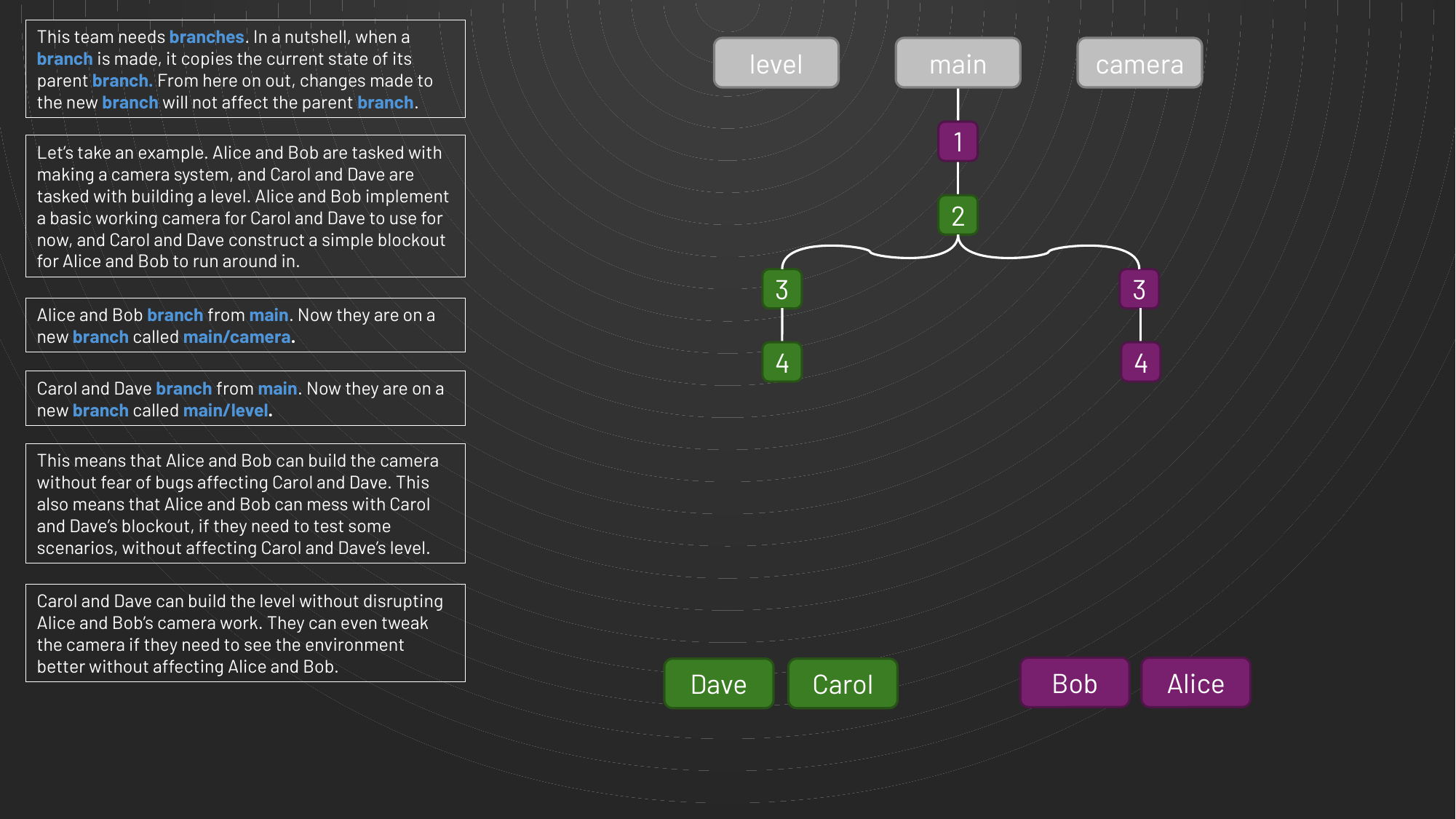

This team needs branches. In a nutshell, when a branch is made, it copies the current state of its parent branch. From here on out, changes made to the new branch will not affect the parent branch.
level
main
camera
1
Let’s take an example. Alice and Bob are tasked with making a camera system, and Carol and Dave are tasked with building a level. Alice and Bob implement a basic working camera for Carol and Dave to use for now, and Carol and Dave construct a simple blockout for Alice and Bob to run around in.
2
3
3
Alice and Bob branch from main. Now they are on a new branch called main/camera.
4
4
Carol and Dave branch from main. Now they are on a new branch called main/level.
This means that Alice and Bob can build the camera without fear of bugs affecting Carol and Dave. This also means that Alice and Bob can mess with Carol and Dave’s blockout, if they need to test some scenarios, without affecting Carol and Dave’s level.
Carol and Dave can build the level without disrupting Alice and Bob’s camera work. They can even tweak the camera if they need to see the environment better without affecting Alice and Bob.
Bob
Alice
Dave
Carol